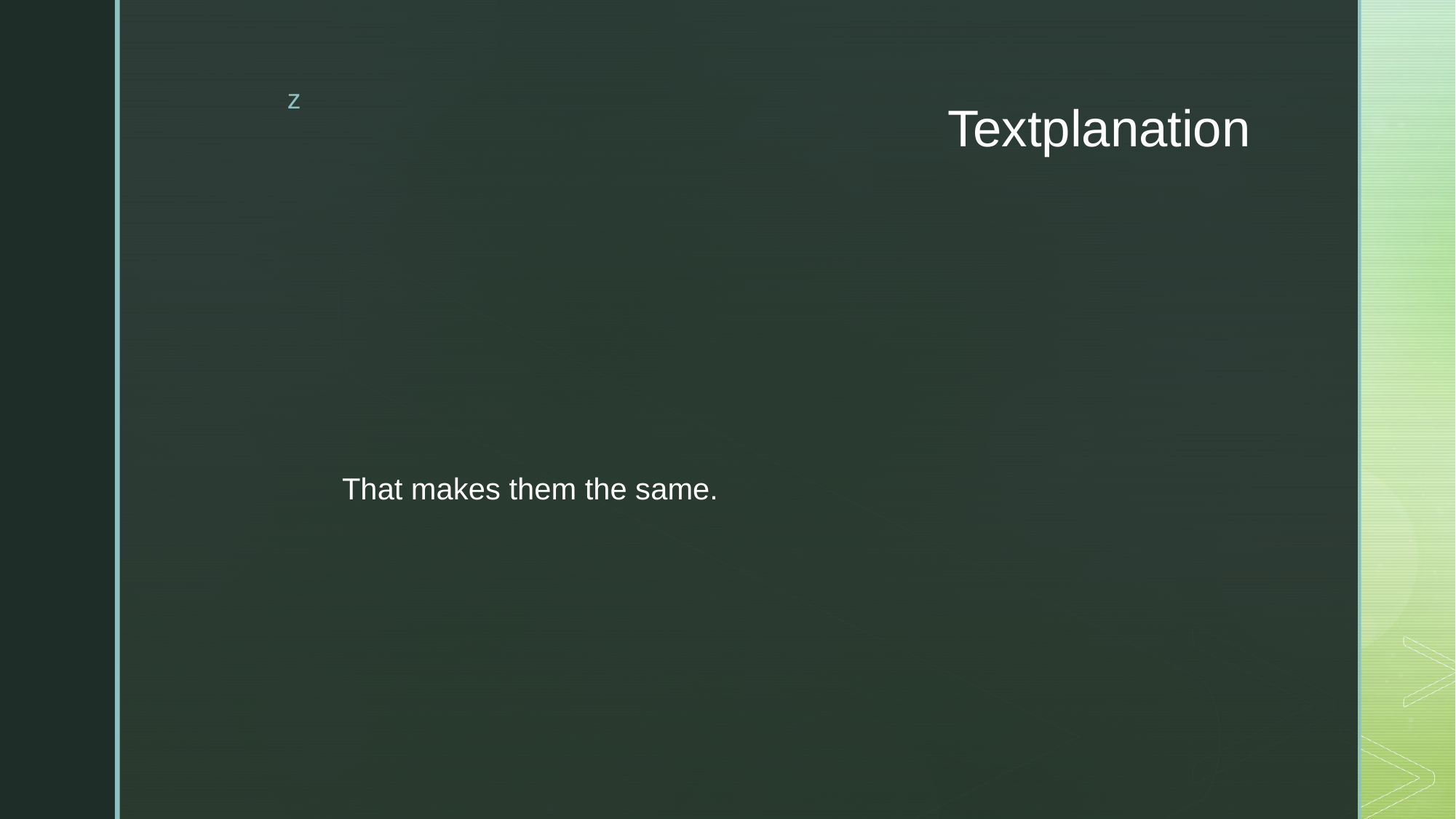

# Textplanation
That makes them the same.